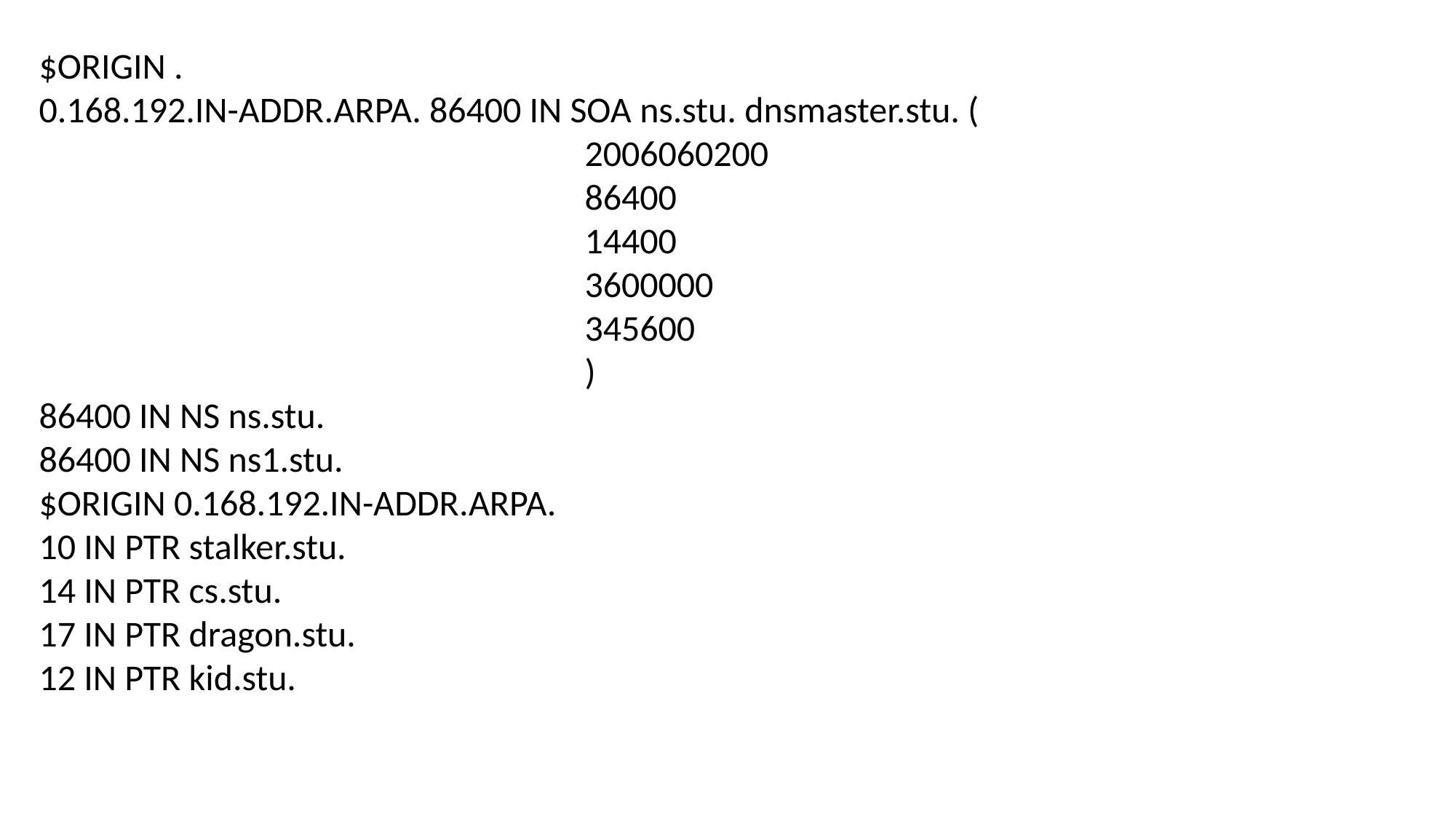

$ORIGIN .
0.168.192.IN-ADDR.ARPA. 86400 IN SOA ns.stu. dnsmaster.stu. (
					2006060200
					86400
					14400
					3600000
					345600
					)
86400 IN NS ns.stu.
86400 IN NS ns1.stu.
$ORIGIN 0.168.192.IN-ADDR.ARPA.
10 IN PTR stalker.stu.
14 IN PTR cs.stu.
17 IN PTR dragon.stu.
12 IN PTR kid.stu.